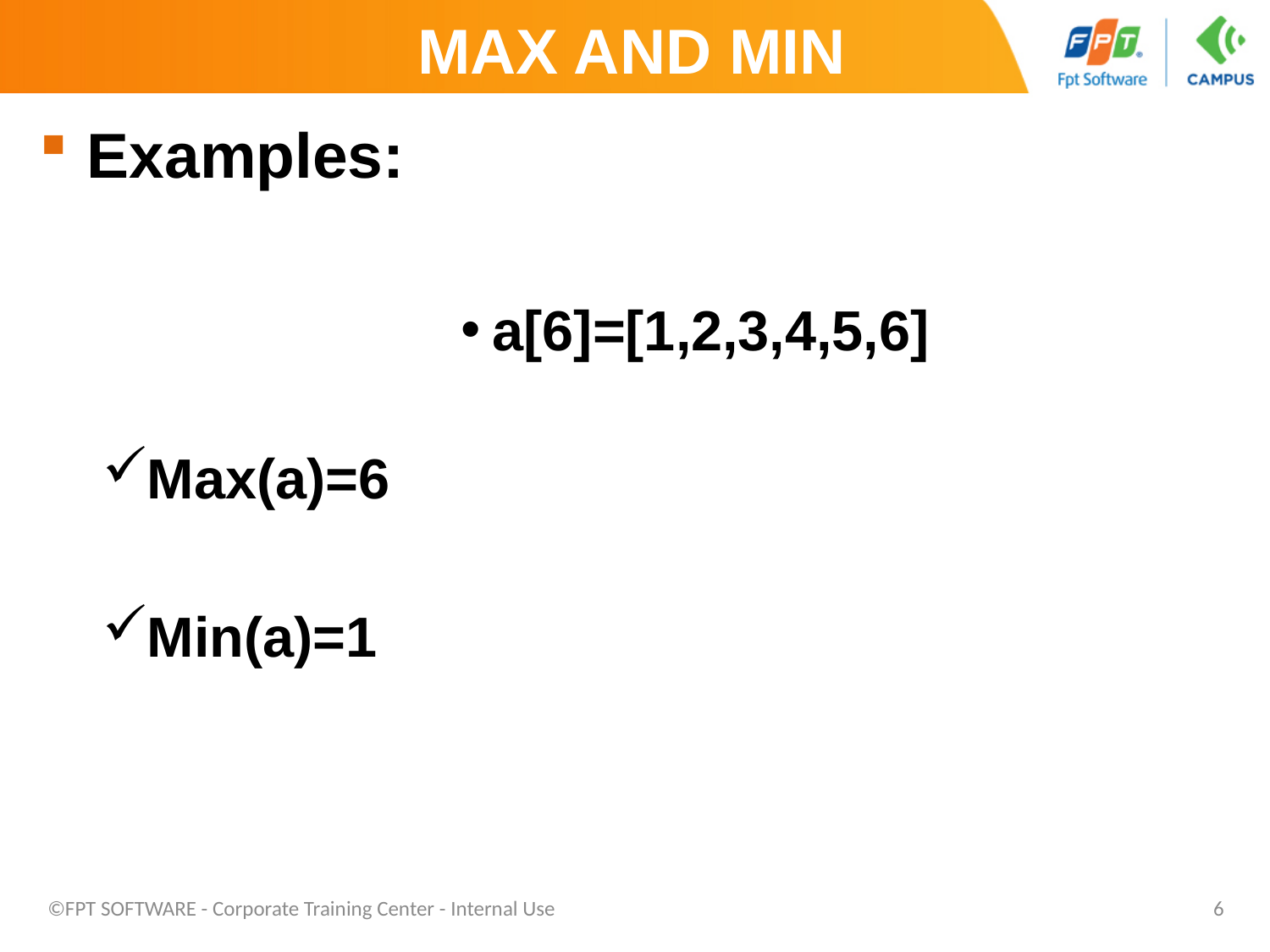

# MAX AND MIN
Examples:

a[6]=[1,2,3,4,5,6]

Max(a)=6

Min(a)=1
©FPT SOFTWARE - Corporate Training Center - Internal Use
6